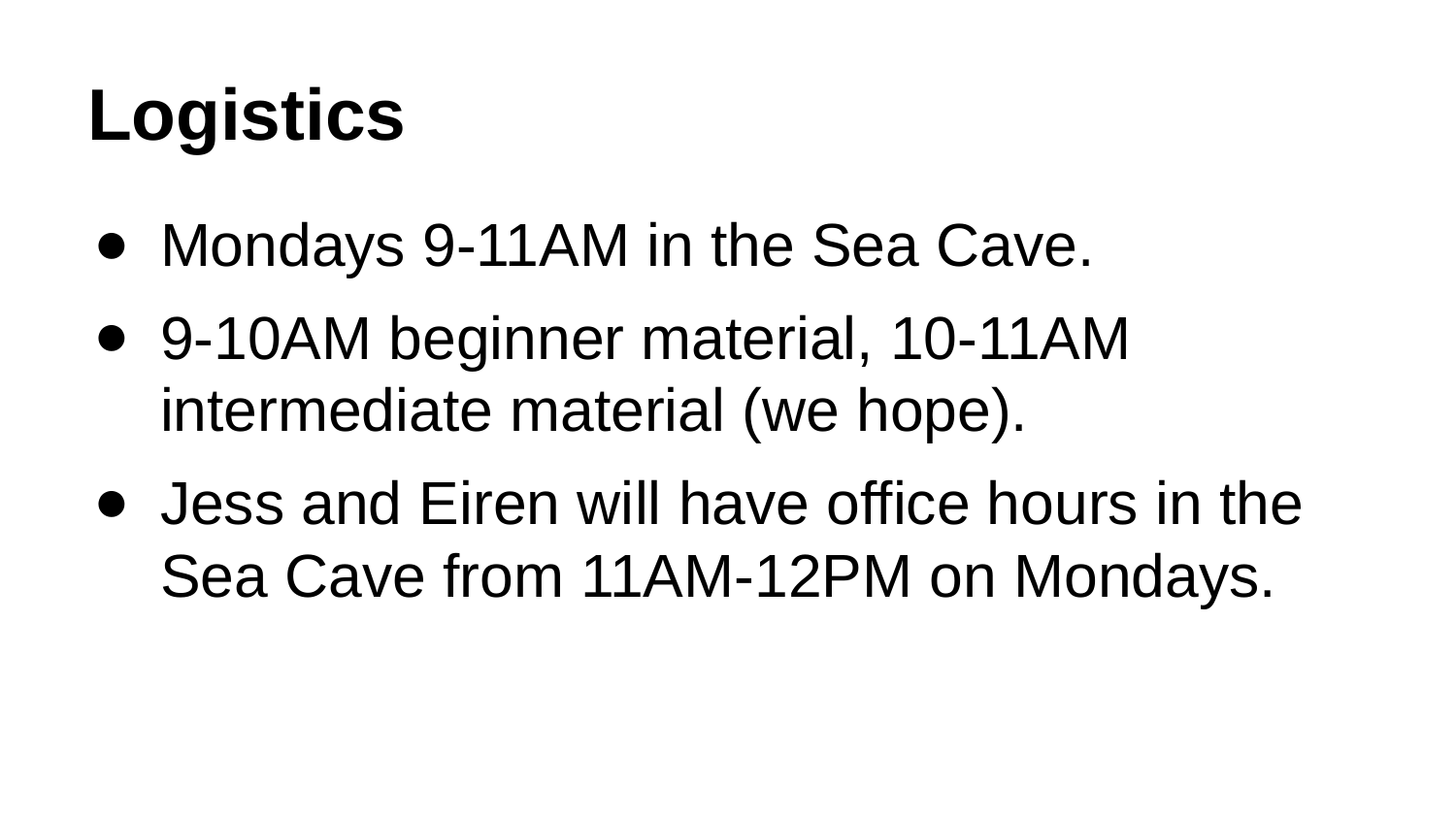

# Logistics
Mondays 9-11AM in the Sea Cave.
9-10AM beginner material, 10-11AM intermediate material (we hope).
Jess and Eiren will have office hours in the Sea Cave from 11AM-12PM on Mondays.